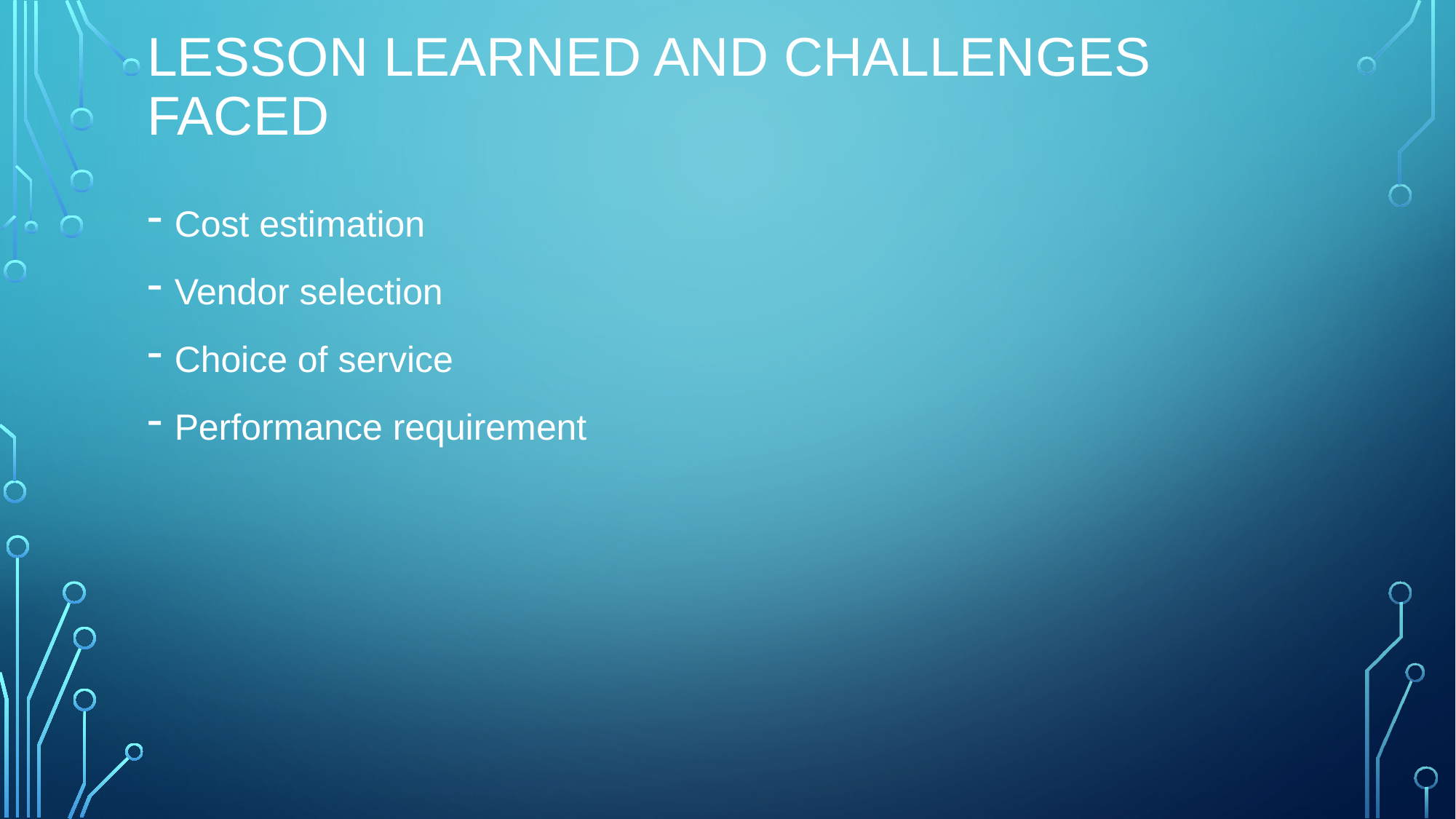

# Lesson learned and challenges faced
Cost estimation
Vendor selection
Choice of service
Performance requirement